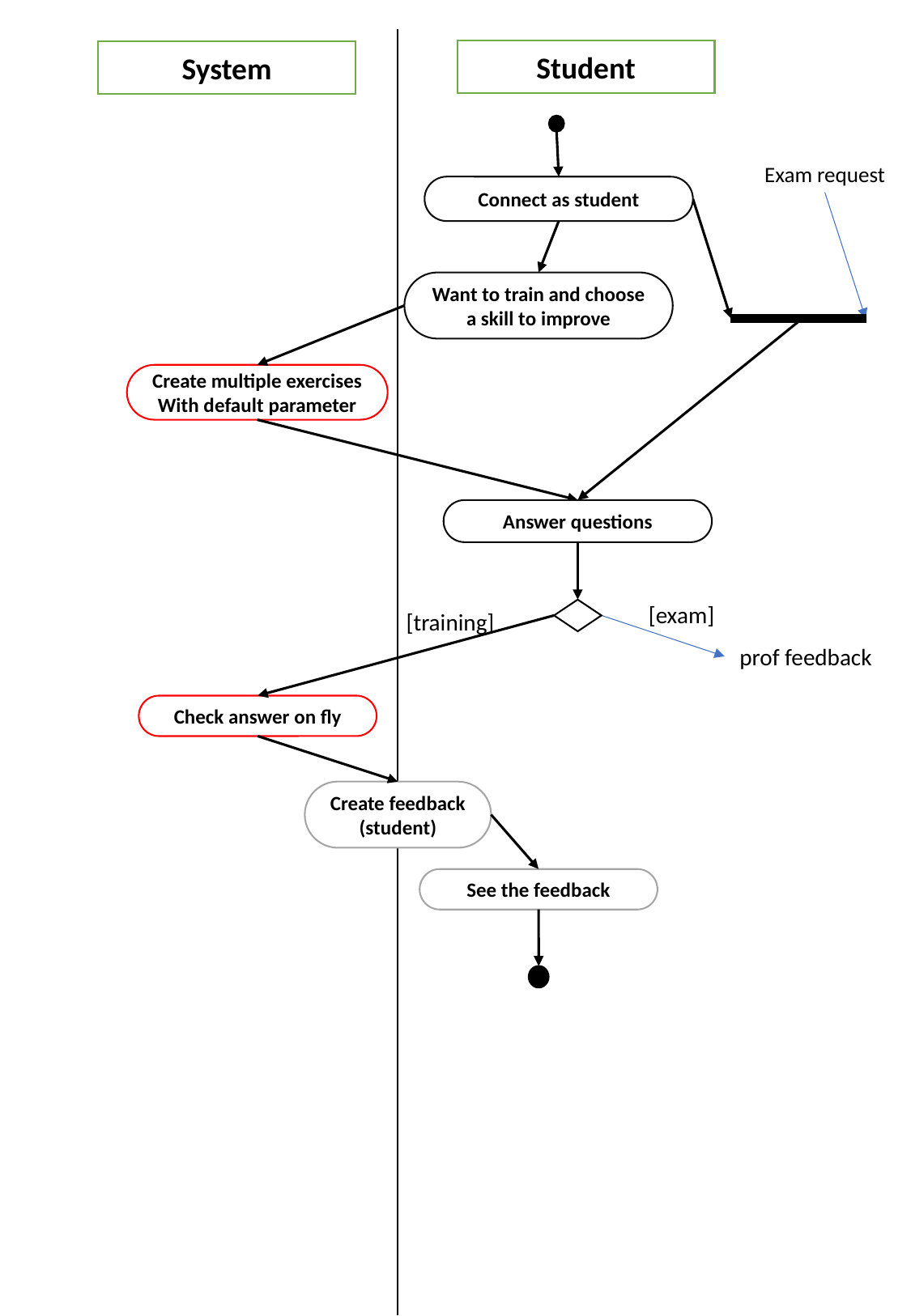

Student
System

Exam request
Connect as student
Want to train and choose a skill to improve

Create multiple exercises
With default parameter
Answer questions
[exam]

[training]
prof feedback
Check answer on fly
Create feedback (student)
See the feedback